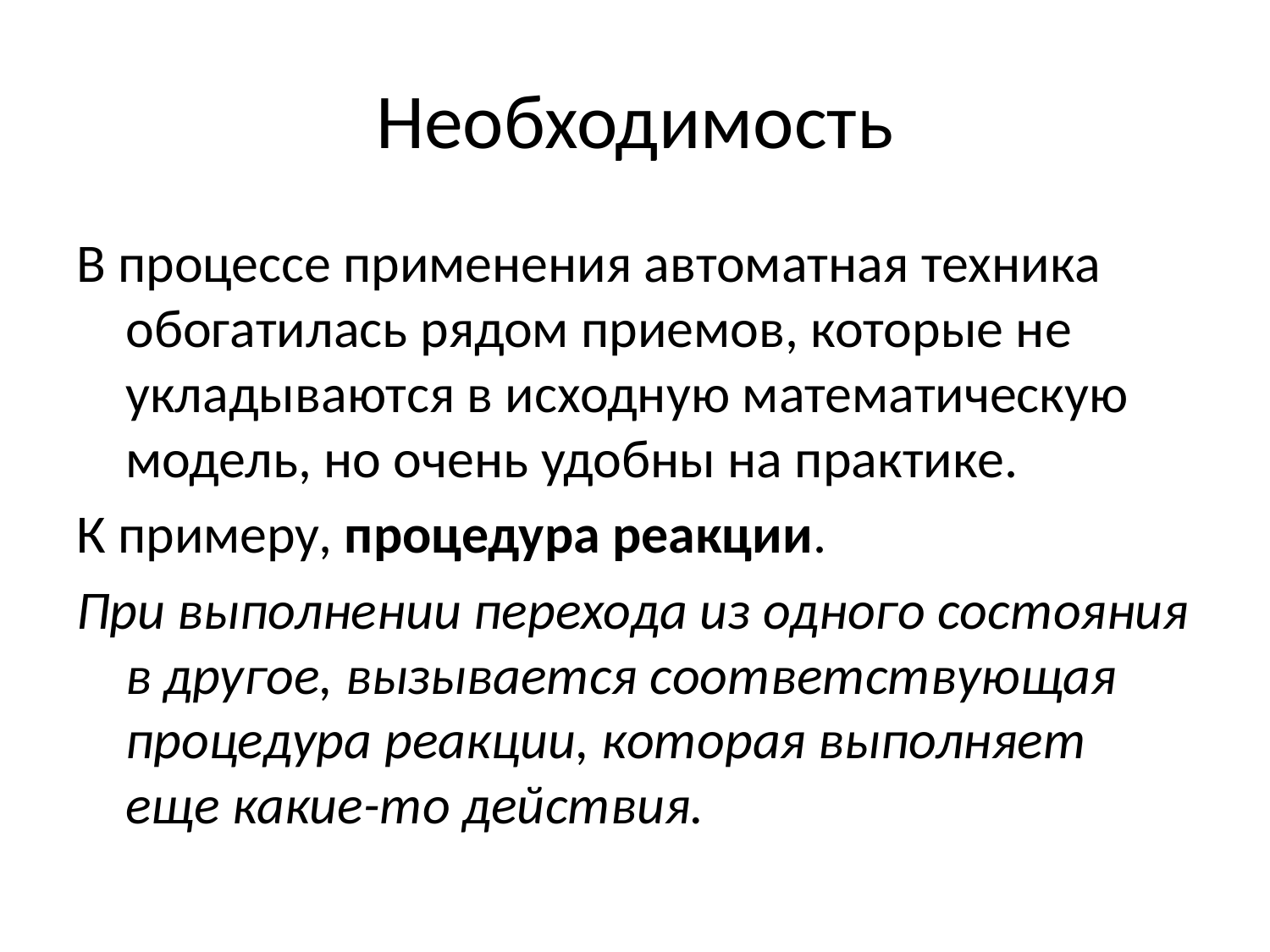

# Необходимость
В процессе применения автоматная техника обогатилась рядом приемов, которые не укладываются в исходную математическую модель, но очень удобны на практике.
К примеру, процедура реакции.
При выполнении перехода из одного состояния в другое, вызывается соответствующая процедура реакции, которая выполняет еще какие-то действия.